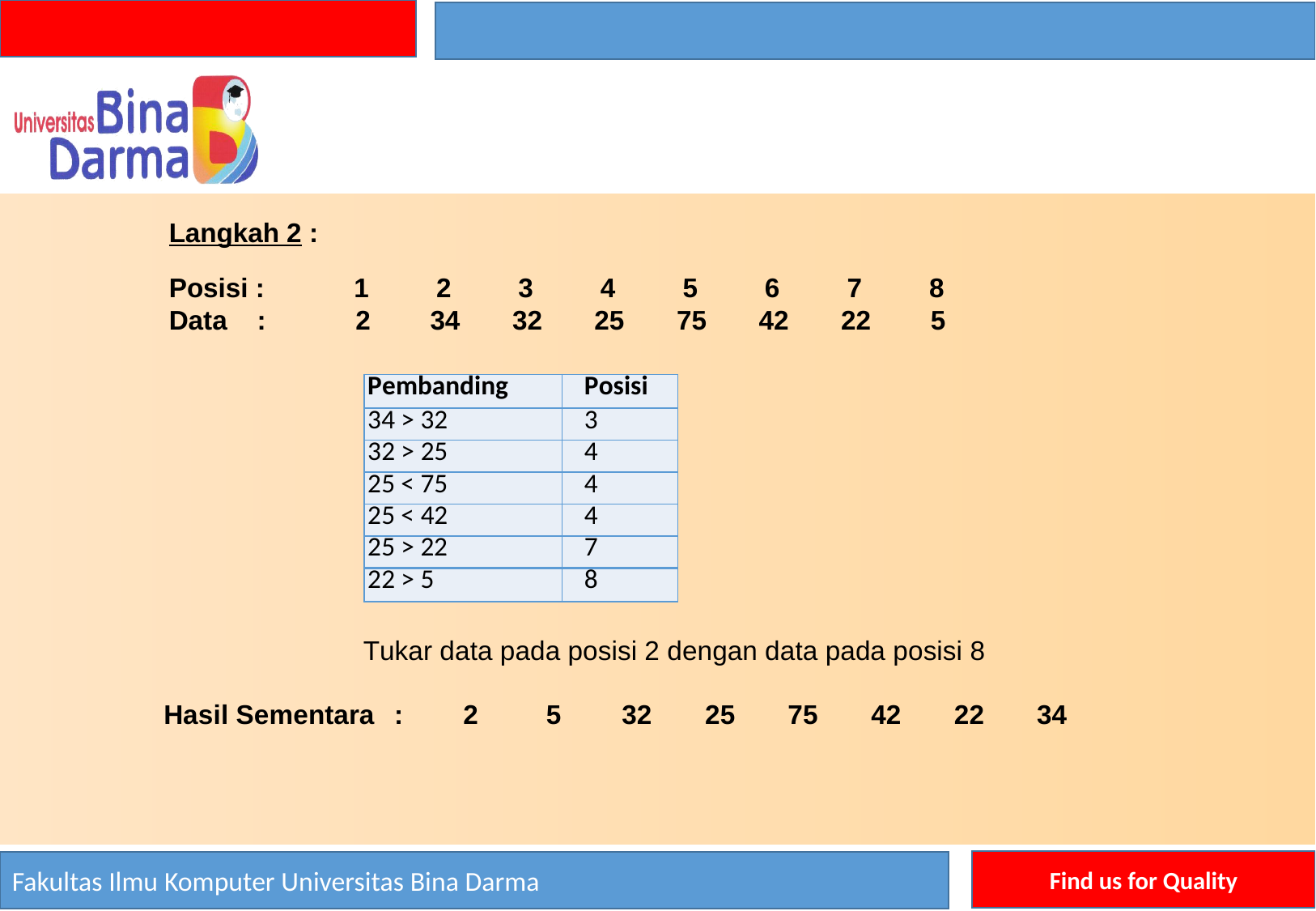

Langkah 2 :

Posisi :            1         2         3         4         5         6         7         8
Data    :            2        34       32       25       75       42       22        5

| Pembanding | Posisi |
| --- | --- |
| 34 > 32 | 3 |
| 32 > 25 | 4 |
| 25 < 75 | 4 |
| 25 < 42 | 4 |
| 25 > 22 | 7 |
| 22 > 5 | 8 |
                  Tukar data pada posisi 2 dengan data pada posisi 8

Hasil Sementara  :        2         5        32       25       75       42       22       34